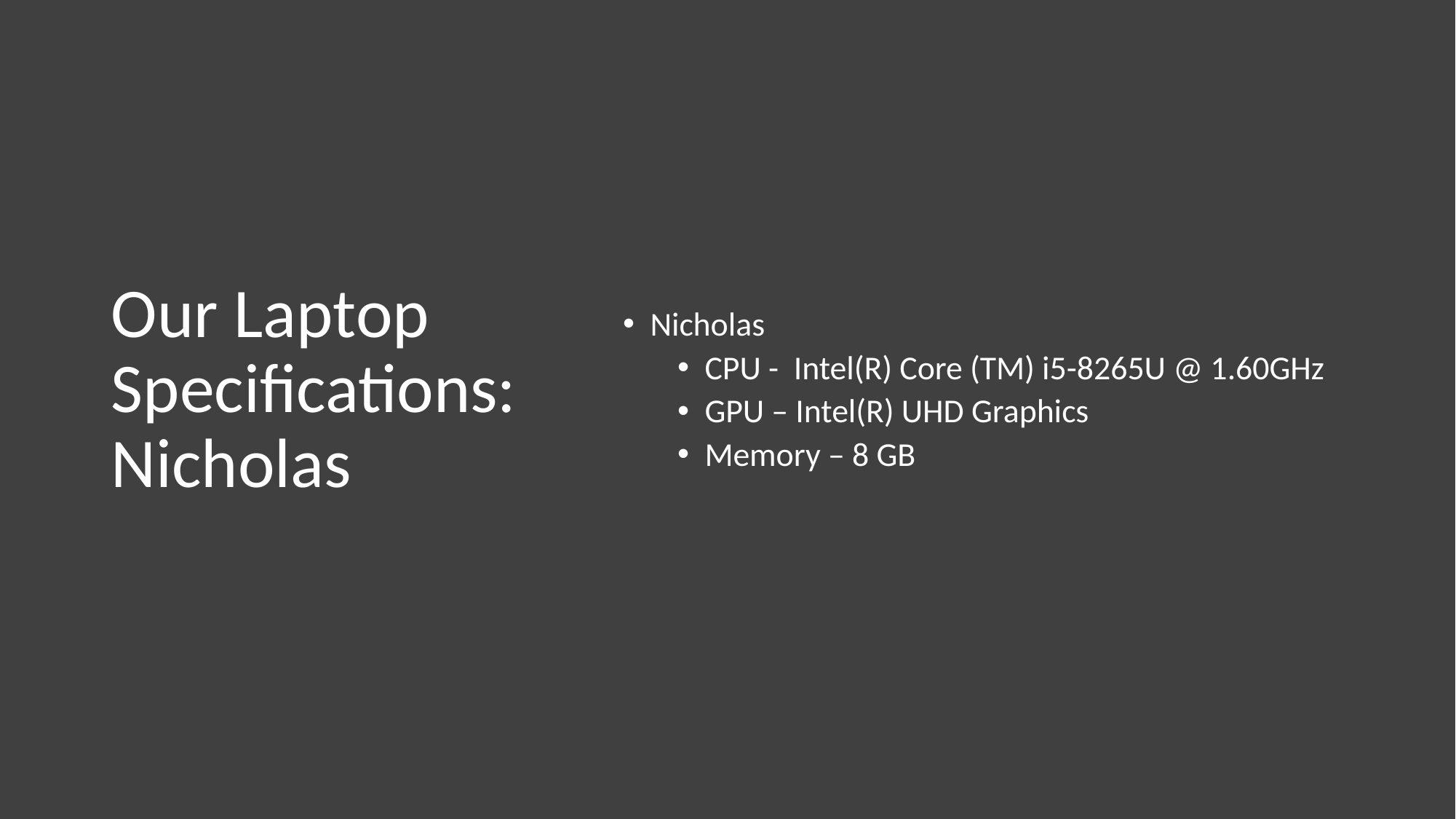

# Our Laptop Specifications: Nicholas
Nicholas
CPU -  Intel(R) Core (TM) i5-8265U @ 1.60GHz
GPU – Intel(R) UHD Graphics
Memory – 8 GB